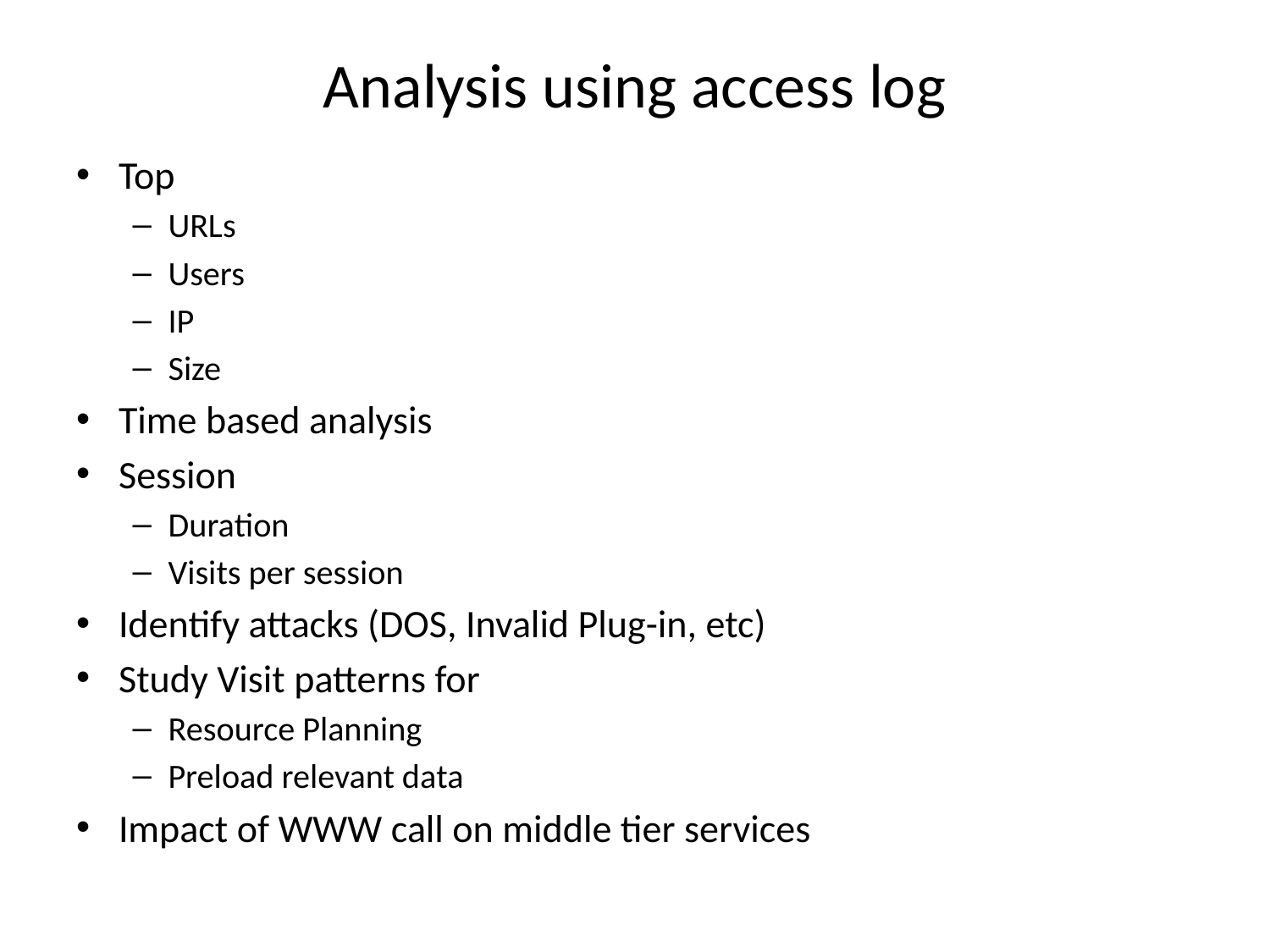

# Analysis using access log
Top
URLs
Users
IP
Size
Time based analysis
Session
Duration
Visits per session
Identify attacks (DOS, Invalid Plug-in, etc)
Study Visit patterns for
Resource Planning
Preload relevant data
Impact of WWW call on middle tier services